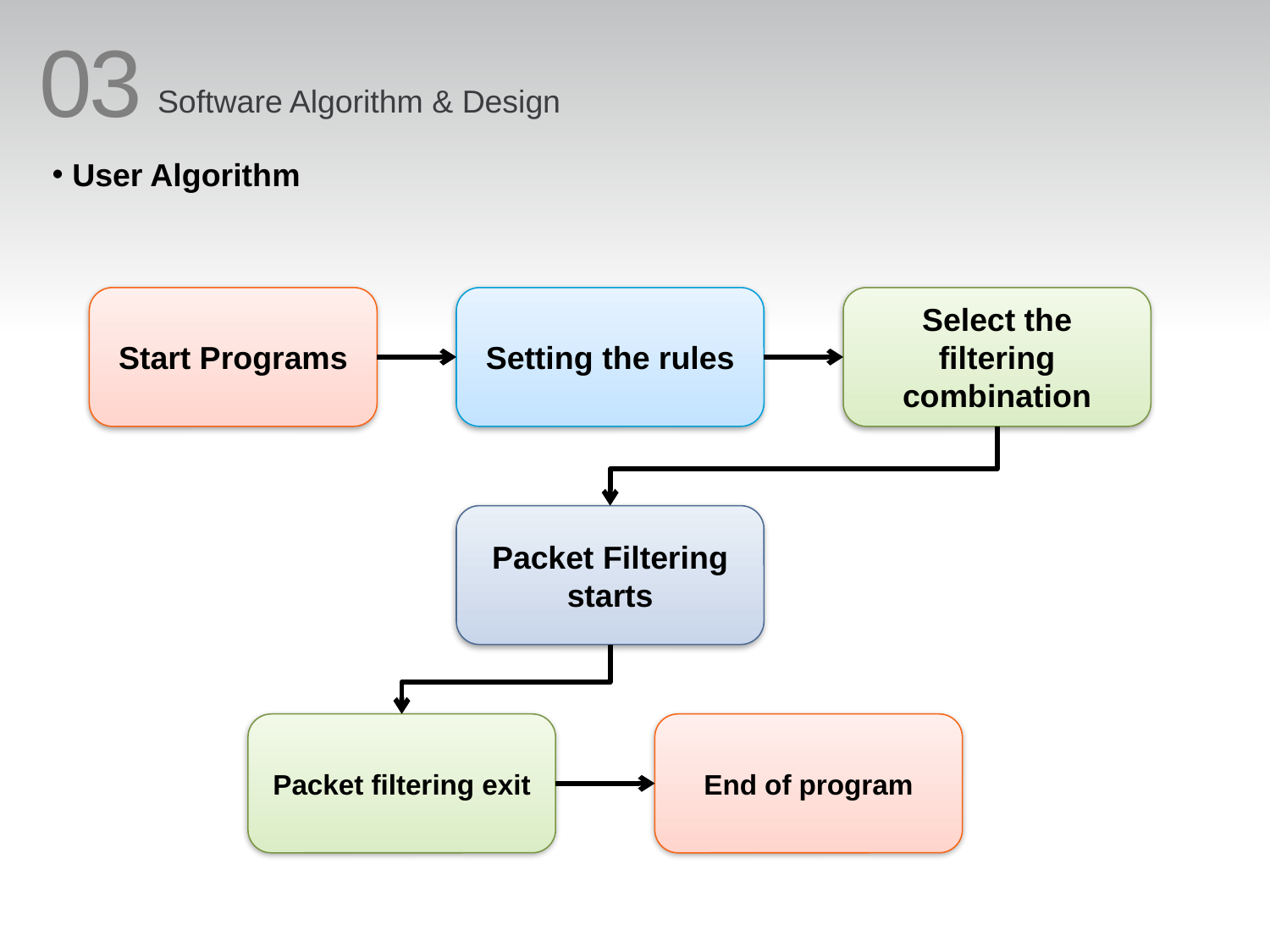

03
Software Algorithm & Design

 User Algorithm

Start Programs
Setting the rules
Select the filtering combination
Packet Filtering starts
Packet filtering exit
End of program